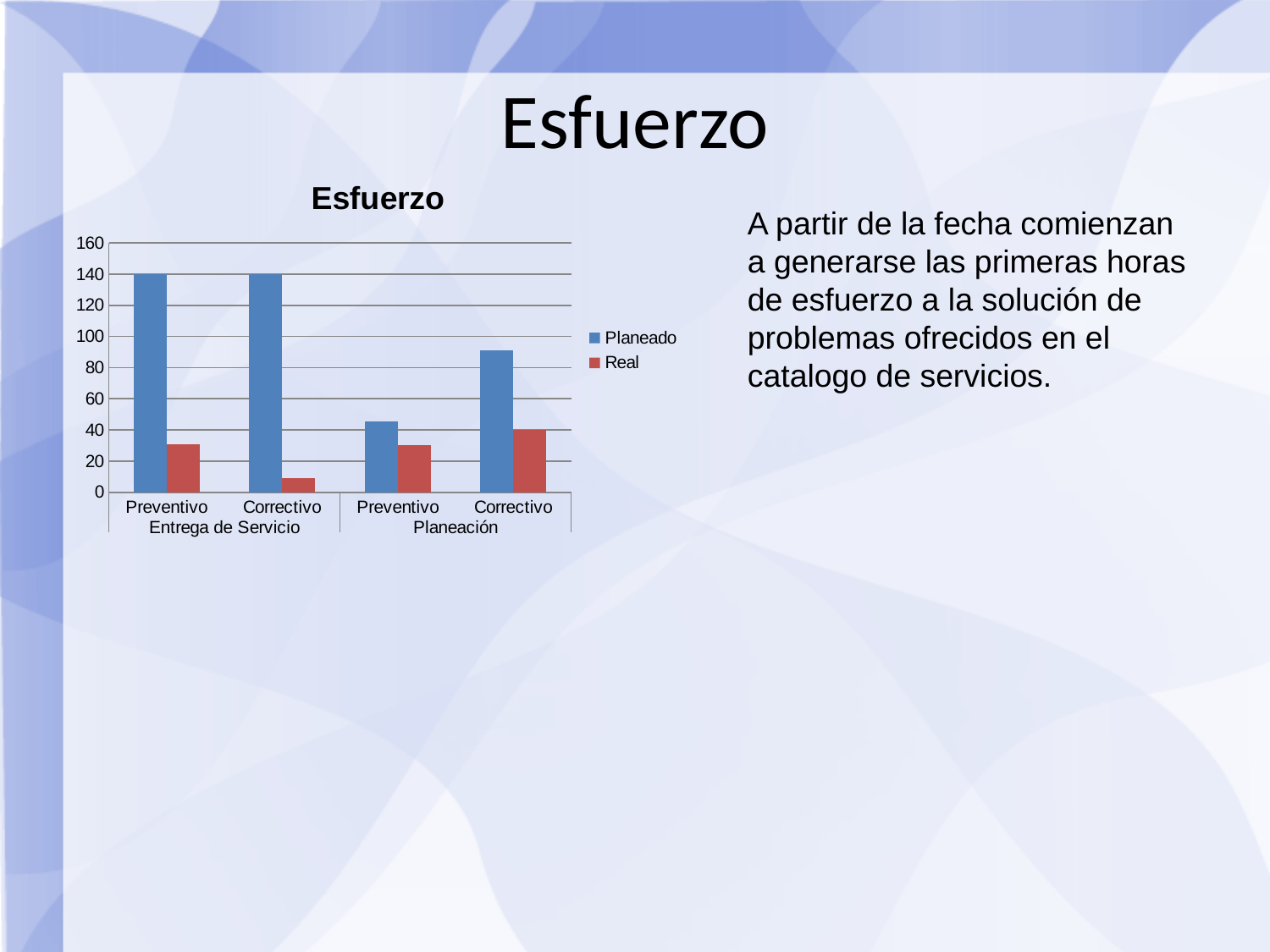

Esfuerzo

### Chart: Esfuerzo

| Category | Planeado | Real  |
|---|---|---|
| Preventivo | 140.0 | 31.0 |
| Correctivo | 140.0 | 9.0 |
| Preventivo | 45.60000000000001 | 30.0 |
| Correctivo | 91.20000000000002 | 40.0 |
A partir de la fecha comienzan a generarse las primeras horas de esfuerzo a la solución de problemas ofrecidos en el catalogo de servicios.